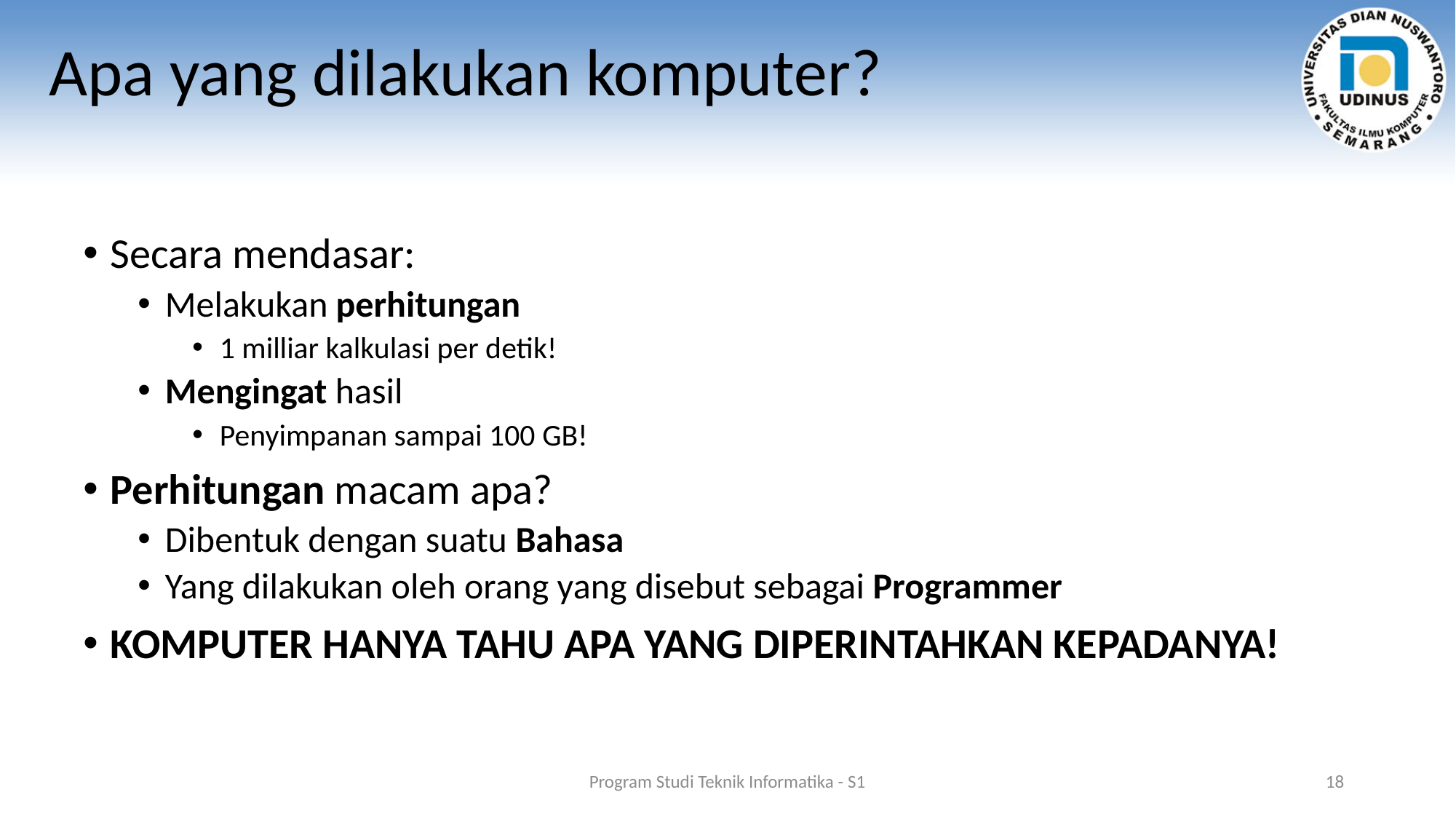

# Apa yang dilakukan komputer?
Secara mendasar:
Melakukan perhitungan
1 milliar kalkulasi per detik!
Mengingat hasil
Penyimpanan sampai 100 GB!
Perhitungan macam apa?
Dibentuk dengan suatu Bahasa
Yang dilakukan oleh orang yang disebut sebagai Programmer
KOMPUTER HANYA TAHU APA YANG DIPERINTAHKAN KEPADANYA!
Program Studi Teknik Informatika - S1
18